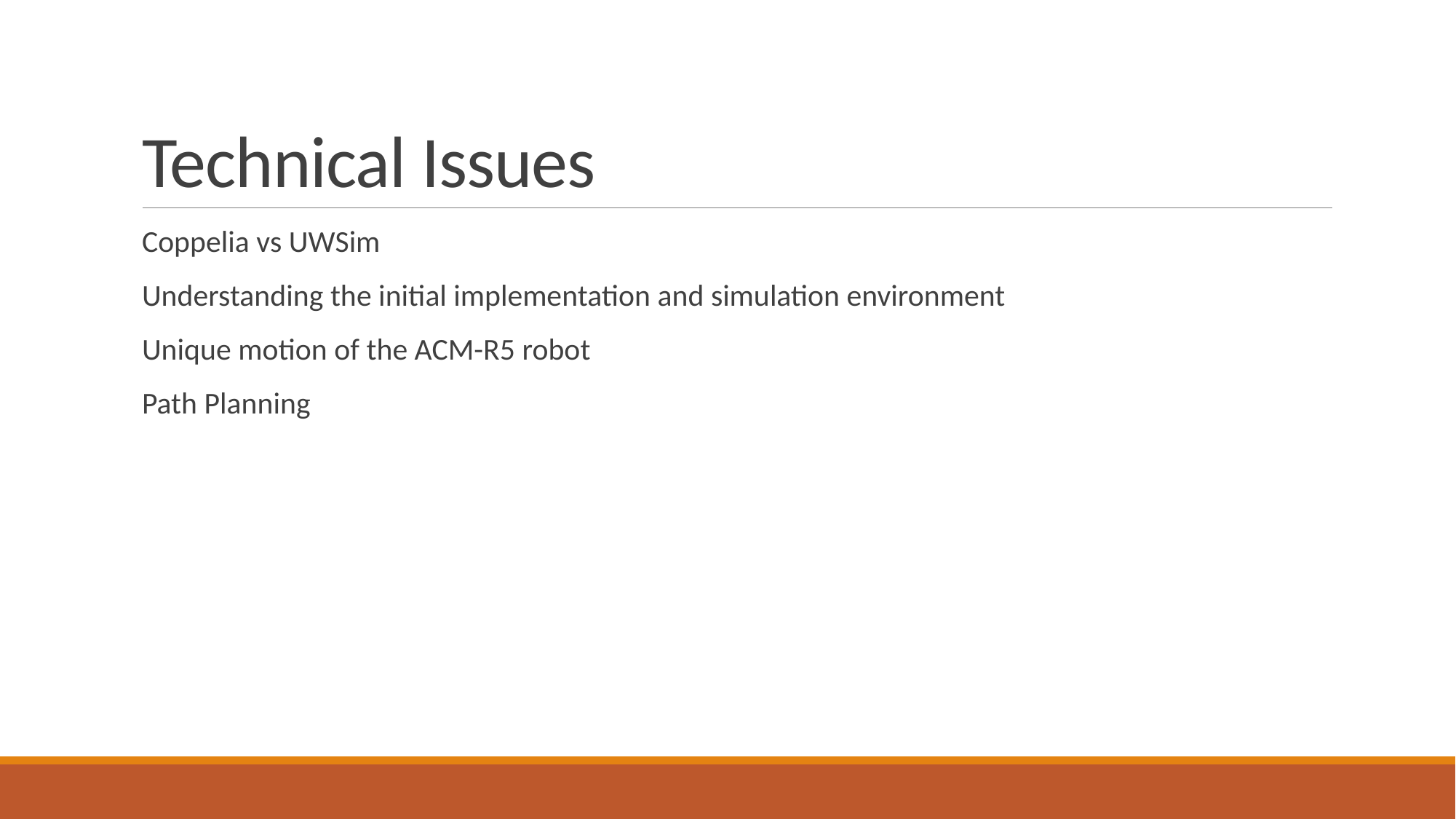

# Technical Issues
Coppelia vs UWSim
Understanding the initial implementation and simulation environment
Unique motion of the ACM-R5 robot
Path Planning